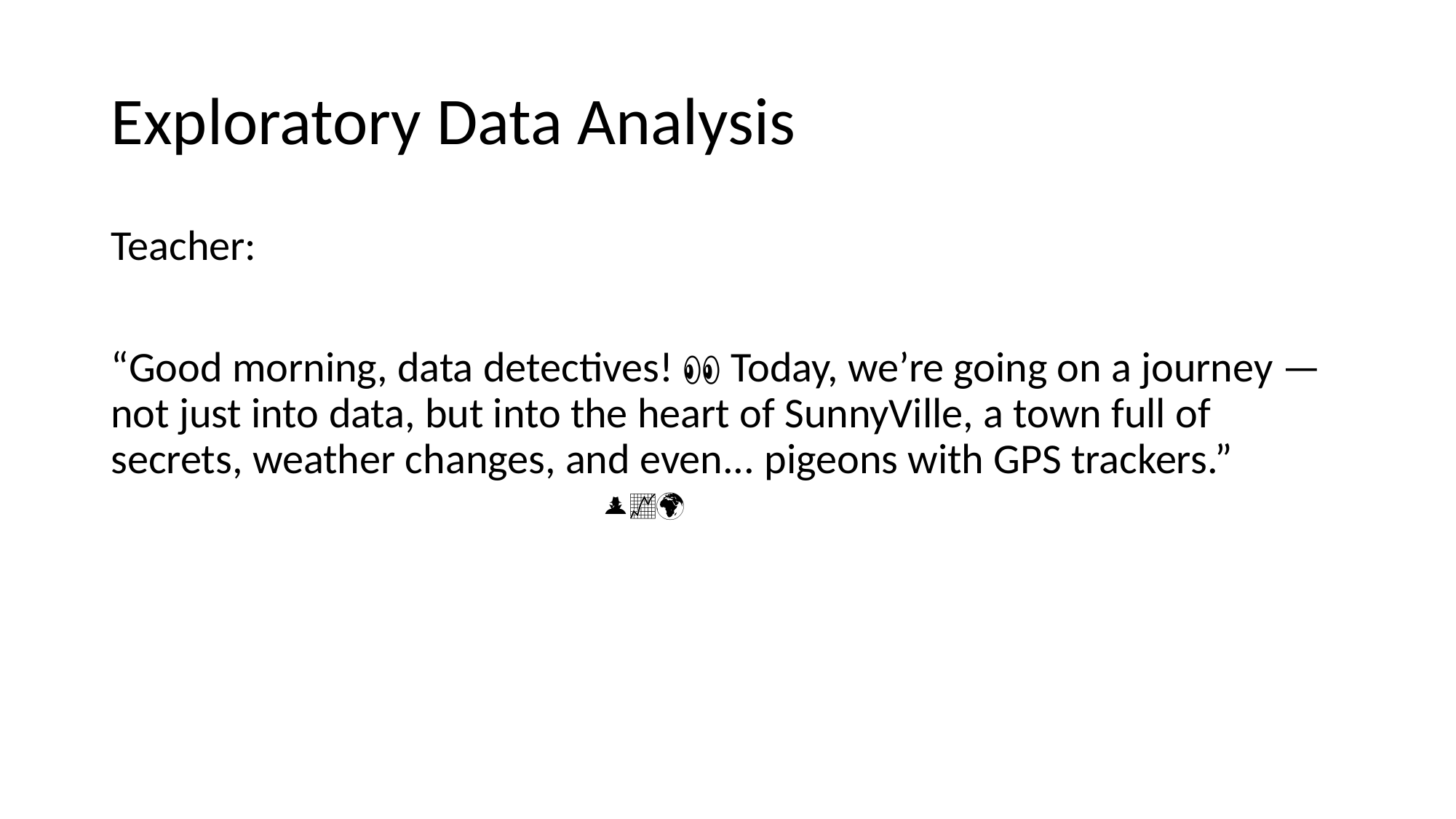

# Exploratory Data Analysis
Teacher:

“Good morning, data detectives! 👀 Today, we’re going on a journey — not just into data, but into the heart of SunnyVille, a town full of secrets, weather changes, and even... pigeons with GPS trackers.”
🕵‍📈🌍